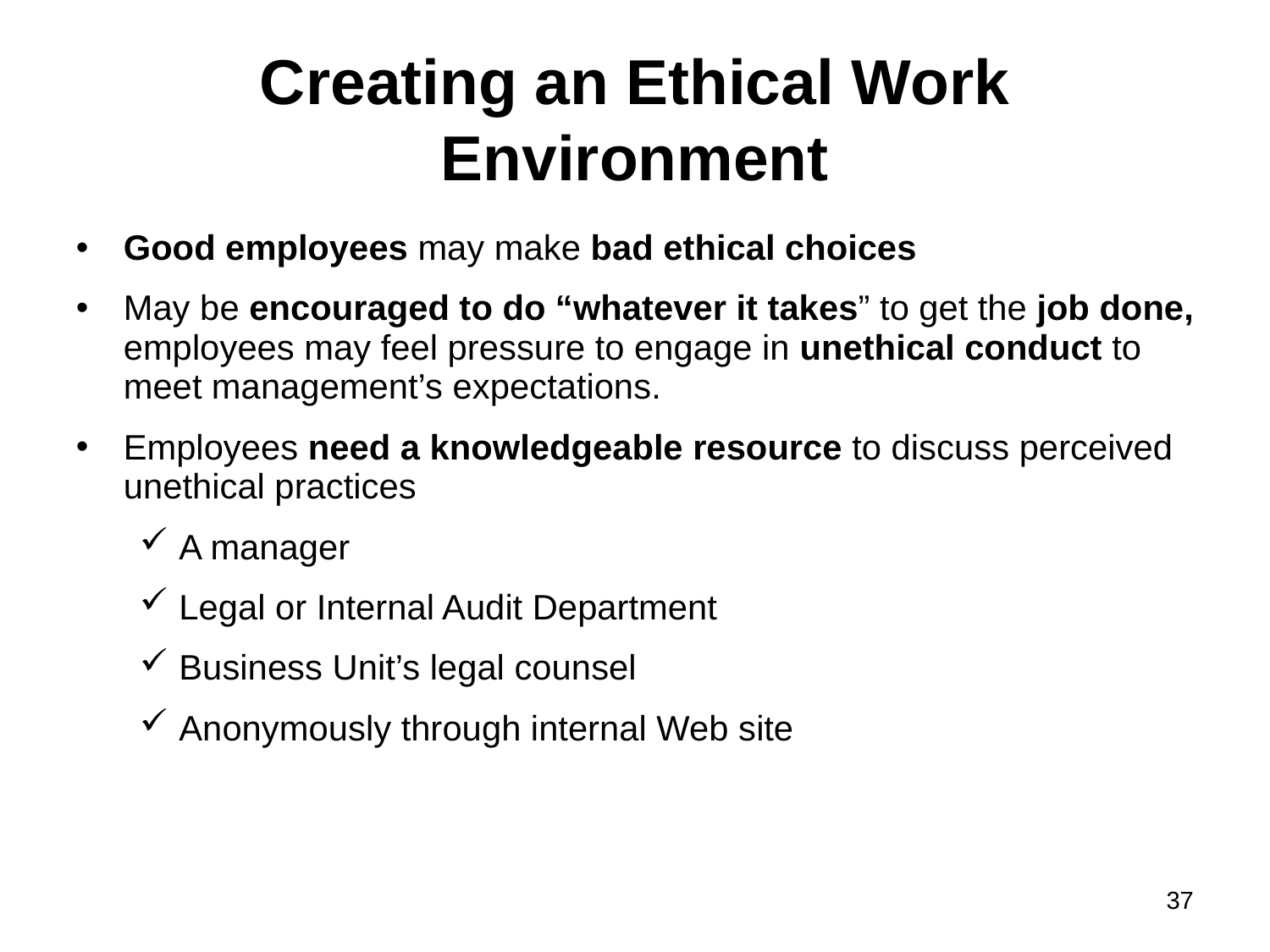

# Creating an Ethical Work Environment
Good employees may make bad ethical choices
May be encouraged to do “whatever it takes” to get the job done, employees may feel pressure to engage in unethical conduct to meet management’s expectations.
Employees need a knowledgeable resource to discuss perceived unethical practices
A manager
Legal or Internal Audit Department
Business Unit’s legal counsel
Anonymously through internal Web site

37